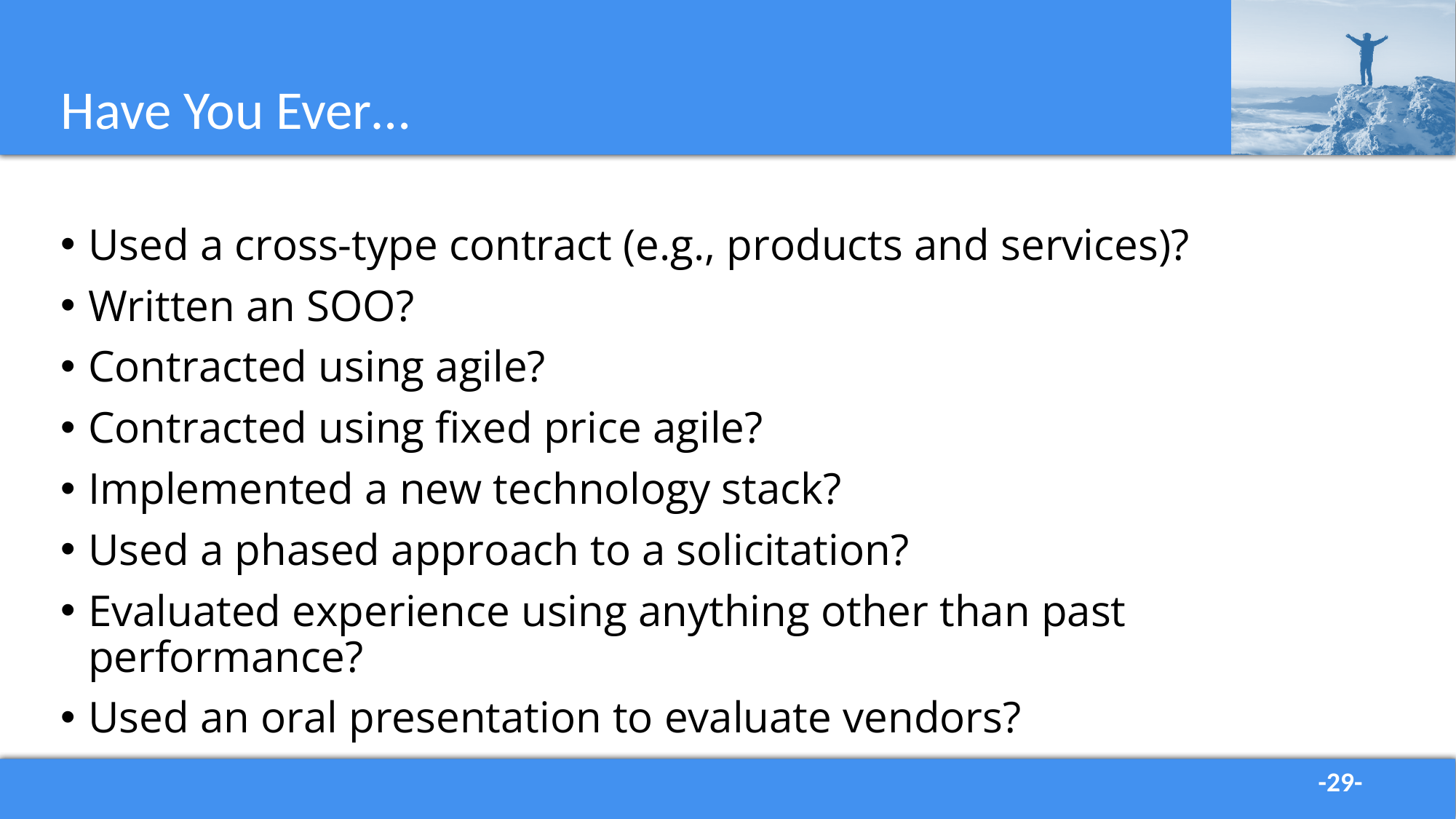

# Have You Ever…
Used a cross-type contract (e.g., products and services)?
Written an SOO?
Contracted using agile?
Contracted using fixed price agile?
Implemented a new technology stack?
Used a phased approach to a solicitation?
Evaluated experience using anything other than past performance?
Used an oral presentation to evaluate vendors?